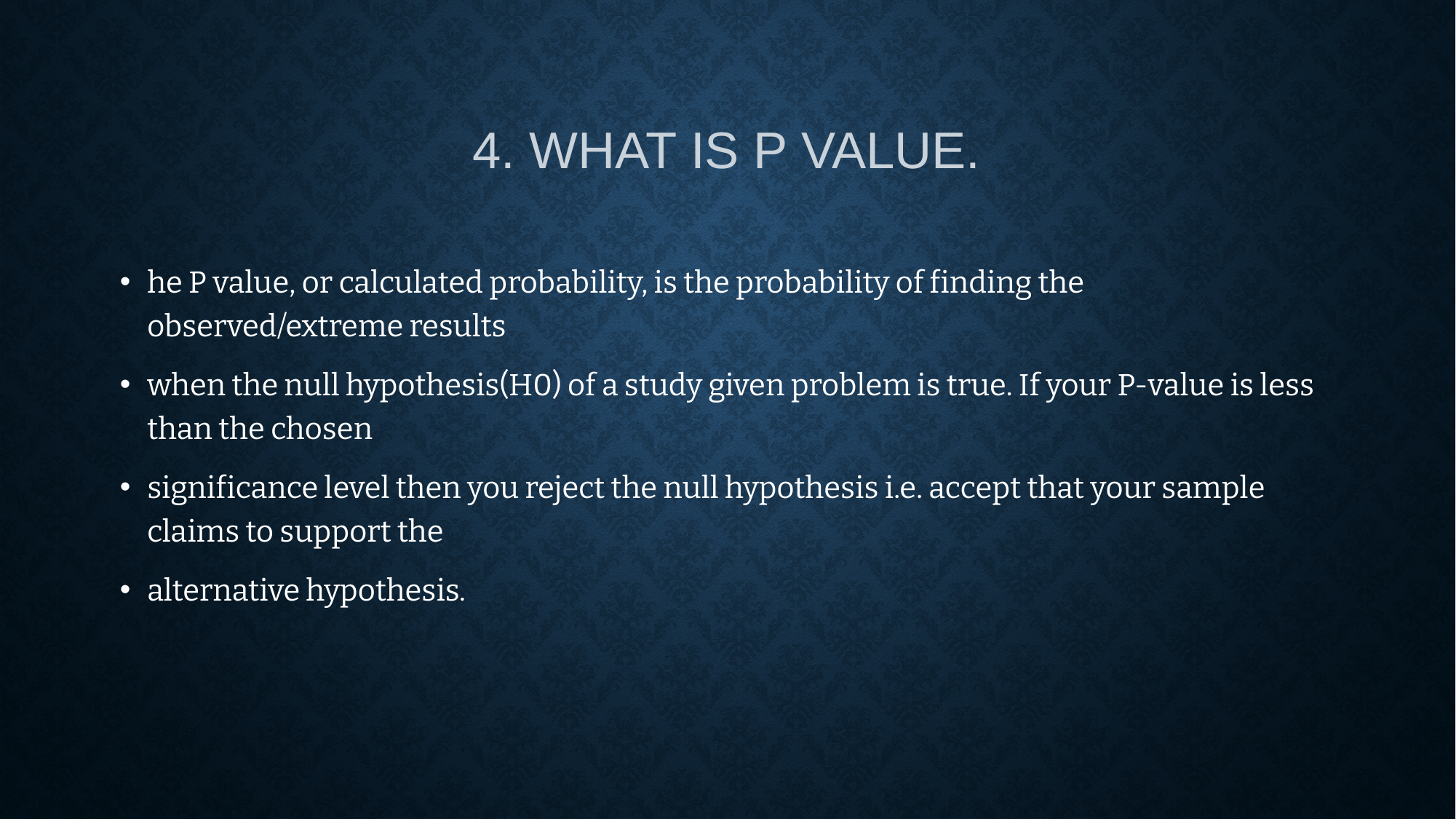

# 4. What is p value.
he P value, or calculated probability, is the probability of finding the observed/extreme results
when the null hypothesis(H0) of a study given problem is true. If your P-value is less than the chosen
significance level then you reject the null hypothesis i.e. accept that your sample claims to support the
alternative hypothesis.